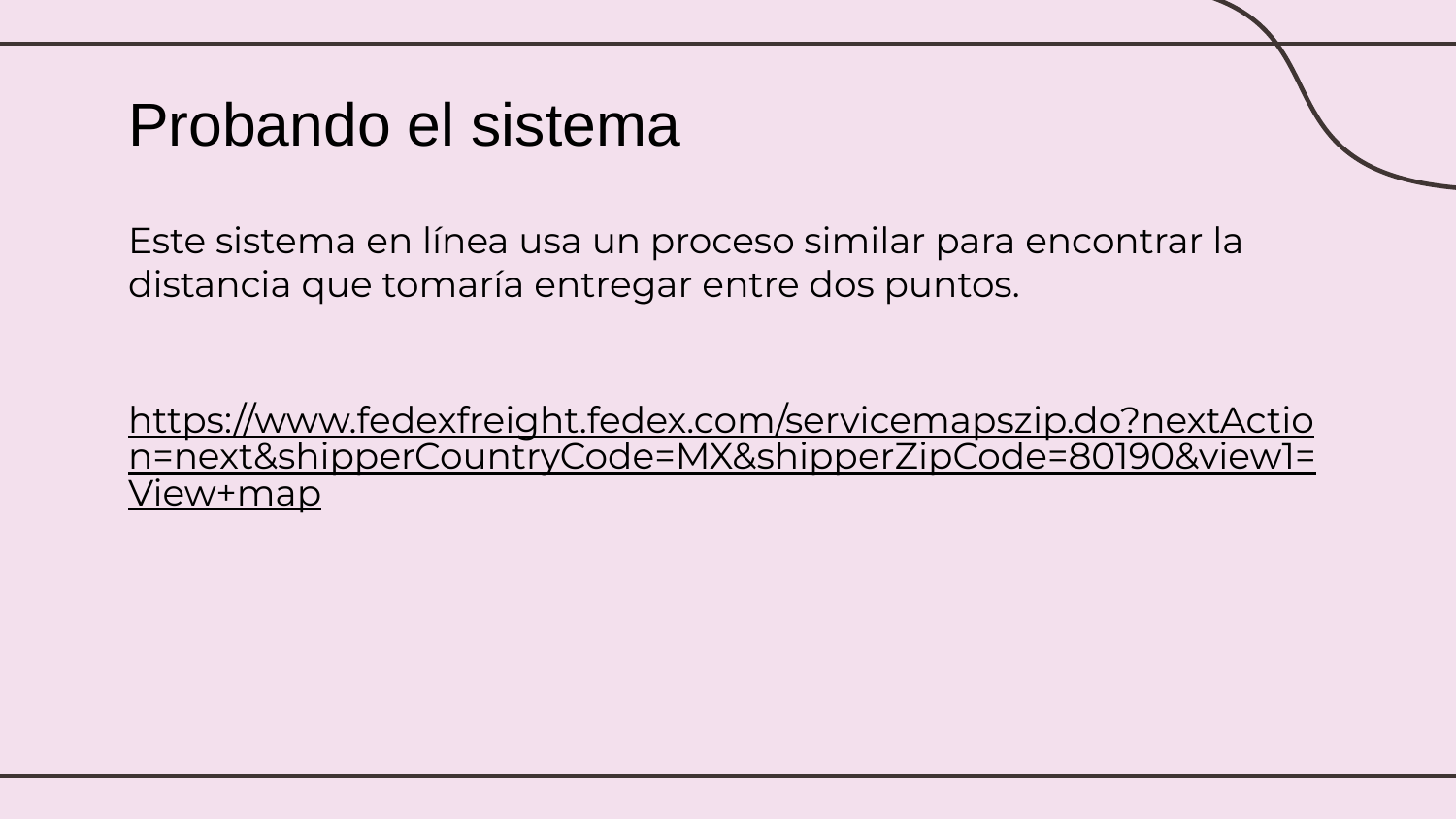

# Probando el sistema
Este sistema en línea usa un proceso similar para encontrar la distancia que tomaría entregar entre dos puntos.

https://www.fedexfreight.fedex.com/servicemapszip.do?nextAction=next&shipperCountryCode=MX&shipperZipCode=80190&view1=View+map